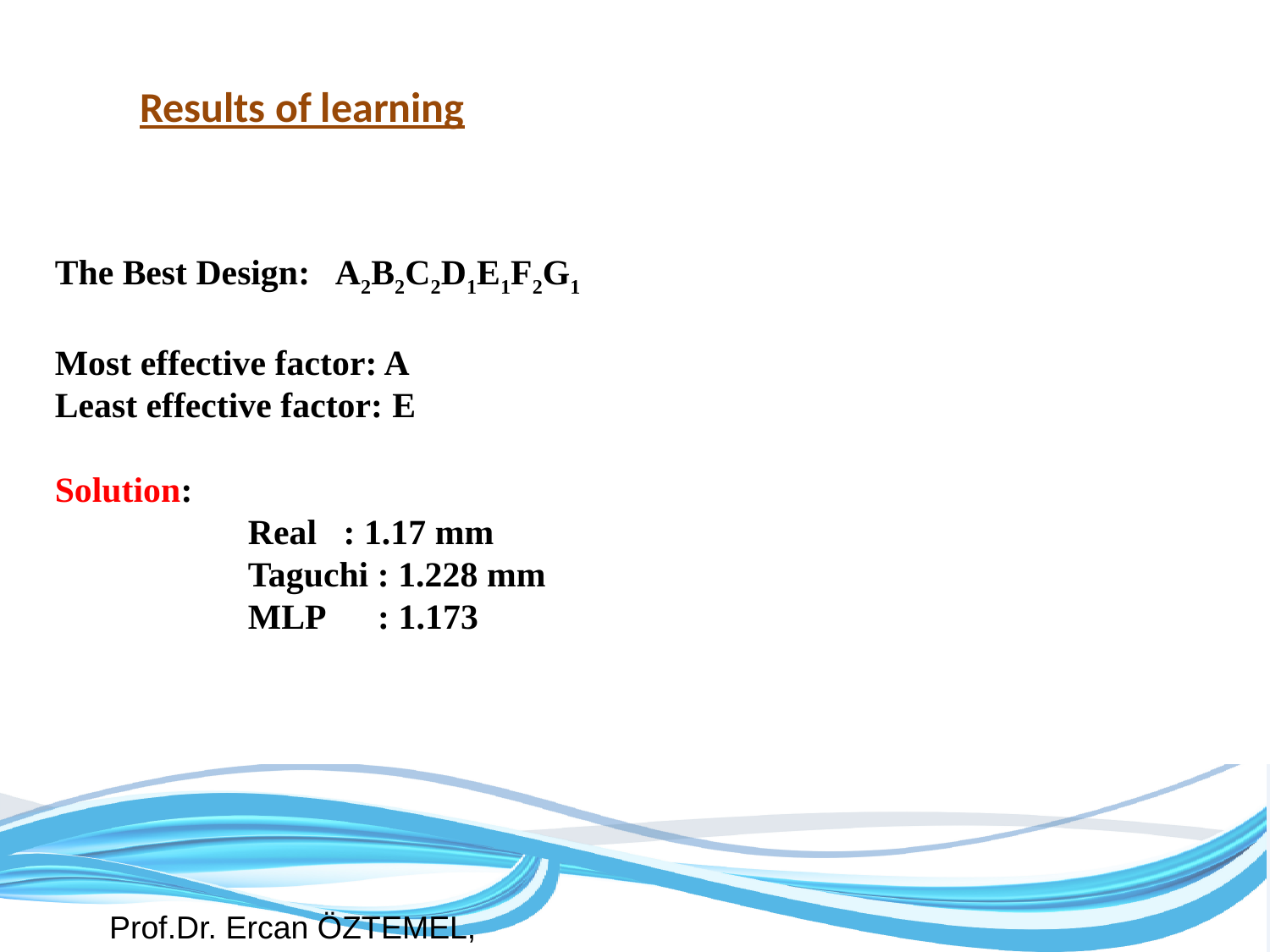

# Results of learning
The Best Design:   A2B2C2D1E1F2G1

Most effective factor: A
Least effective factor: E

Solution:
		Real   : 1.17 mm
		Taguchi : 1.228 mm
		MLP      : 1.173